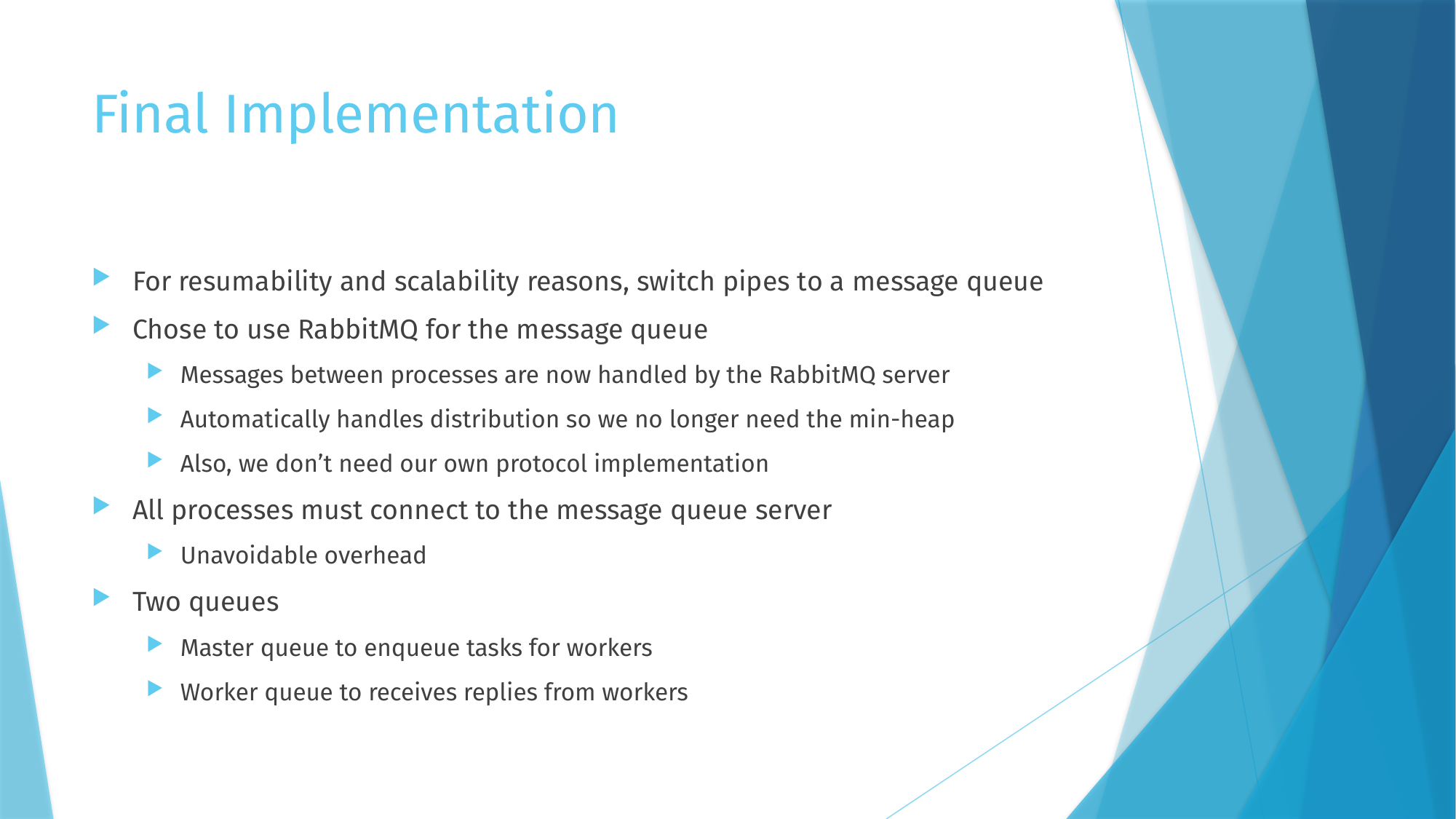

# Final Implementation
For resumability and scalability reasons, switch pipes to a message queue
Chose to use RabbitMQ for the message queue
Messages between processes are now handled by the RabbitMQ server
Automatically handles distribution so we no longer need the min-heap
Also, we don’t need our own protocol implementation
All processes must connect to the message queue server
Unavoidable overhead
Two queues
Master queue to enqueue tasks for workers
Worker queue to receives replies from workers